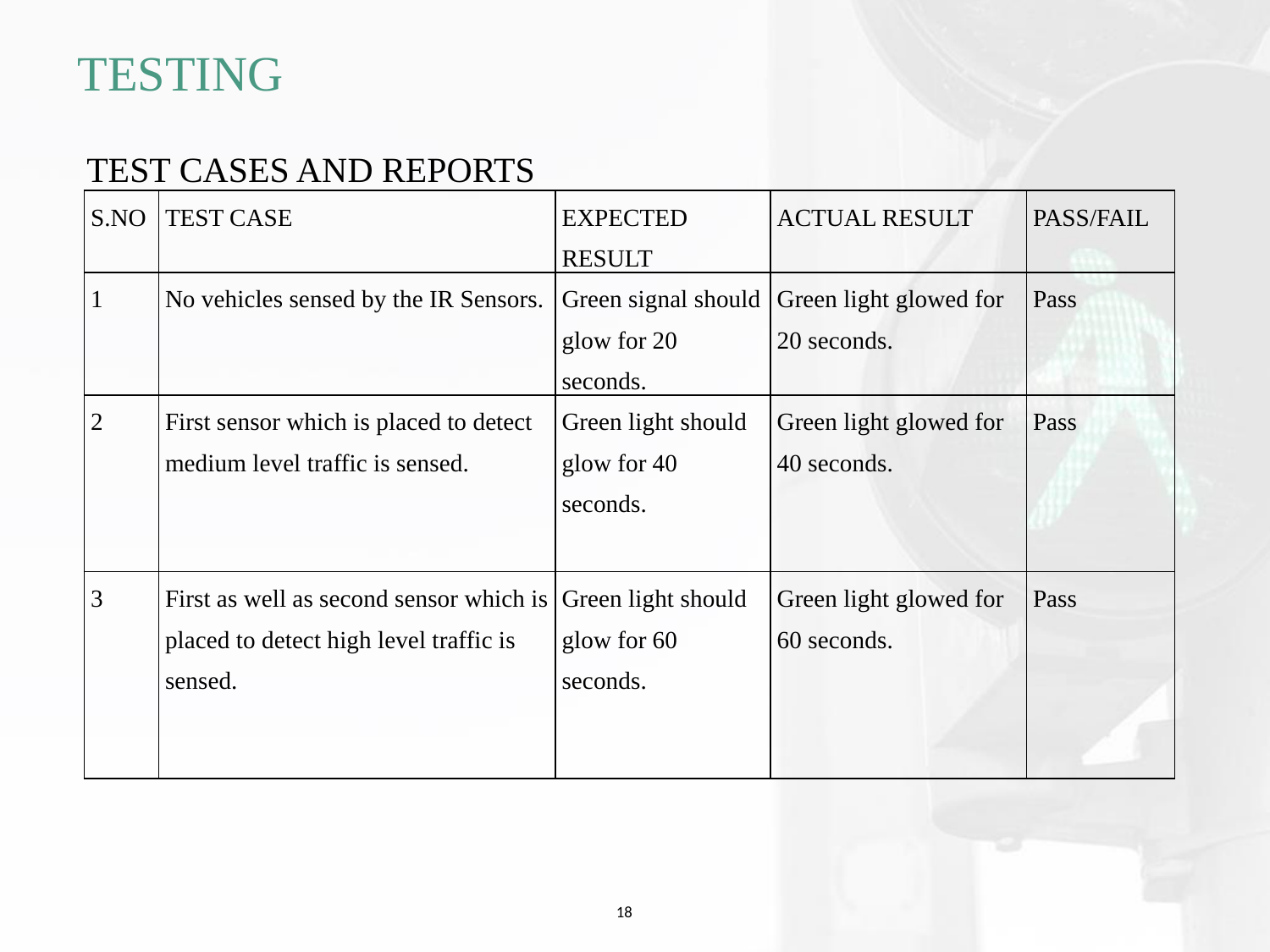

# TESTING
 TEST CASES AND REPORTS

| S.NO | TEST CASE | EXPECTED RESULT | ACTUAL RESULT | PASS/FAIL |
| --- | --- | --- | --- | --- |
| 1 | No vehicles sensed by the IR Sensors. | Green signal should glow for 20 seconds. | Green light glowed for 20 seconds. | Pass |
| 2 | First sensor which is placed to detect medium level traffic is sensed. | Green light should glow for 40 seconds. | Green light glowed for 40 seconds. | Pass |
| 3 | First as well as second sensor which is placed to detect high level traffic is sensed. | Green light should glow for 60 seconds. | Green light glowed for 60 seconds. | Pass |
18